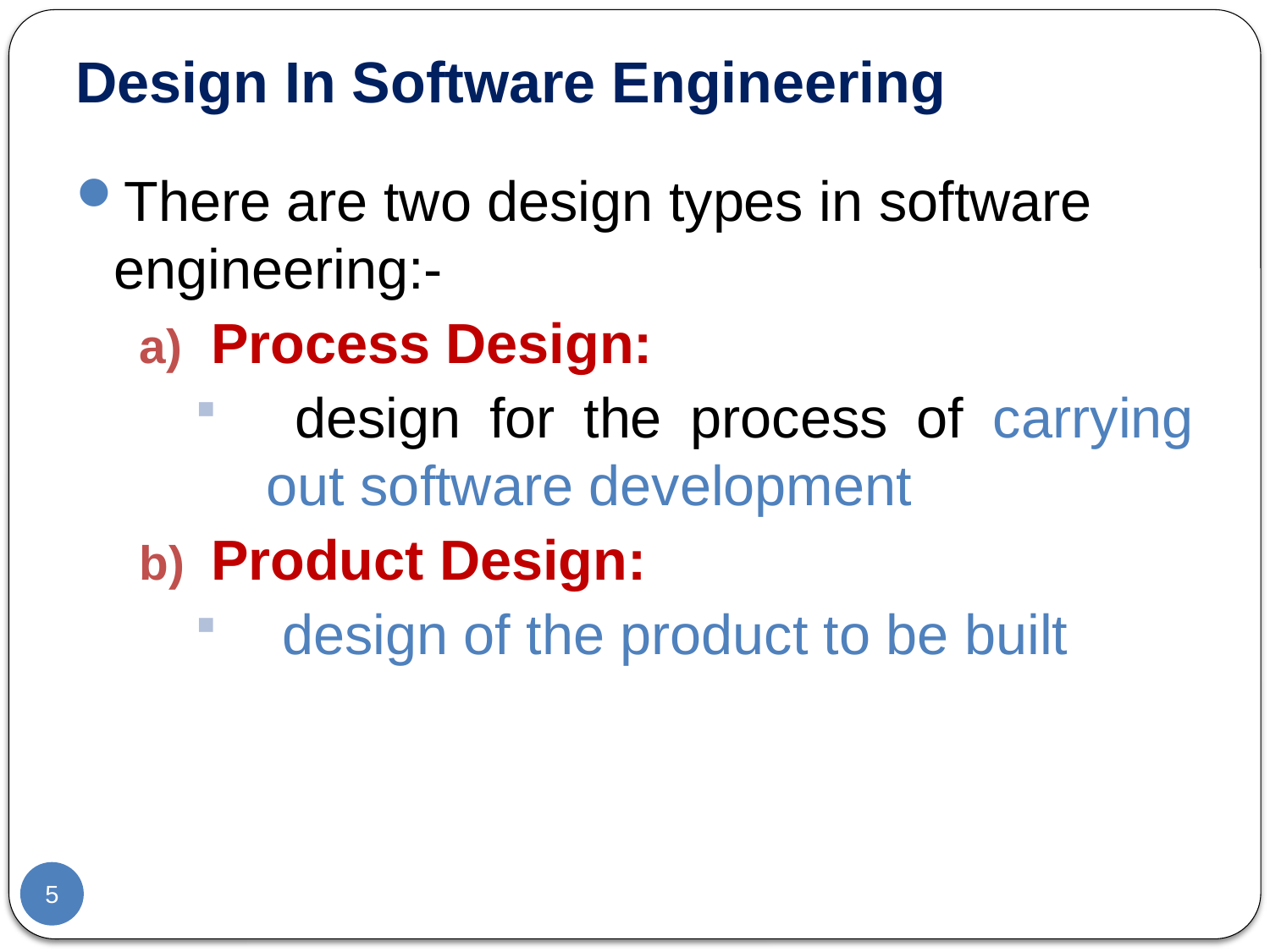

# Design In Software Engineering
There are two design types in software engineering:-
Process Design:
 design for the process of carrying out software development
Product Design:
 design of the product to be built
5